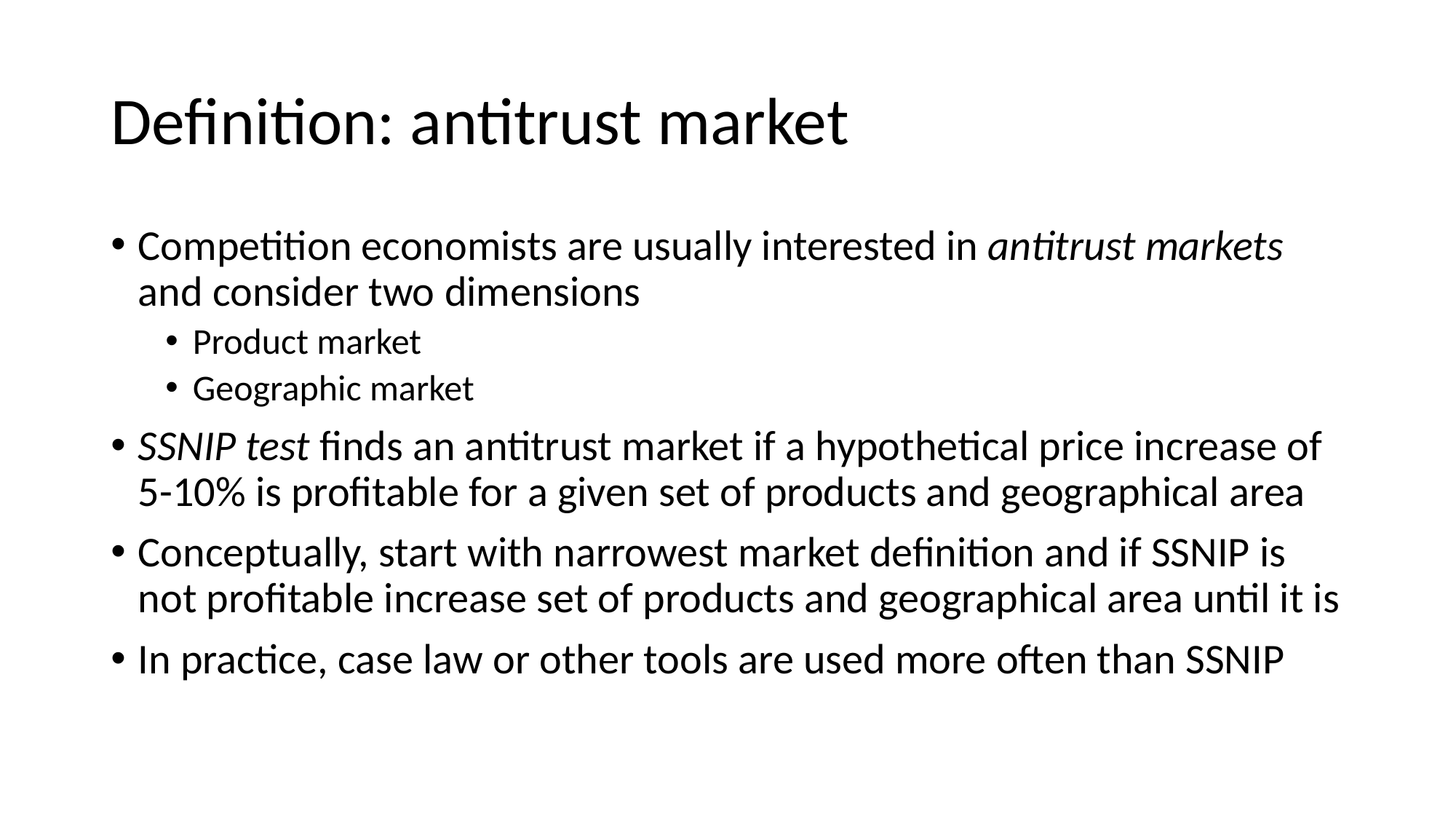

# Definition: antitrust market
Competition economists are usually interested in antitrust markets and consider two dimensions
Product market
Geographic market
SSNIP test finds an antitrust market if a hypothetical price increase of 5-10% is profitable for a given set of products and geographical area
Conceptually, start with narrowest market definition and if SSNIP is not profitable increase set of products and geographical area until it is
In practice, case law or other tools are used more often than SSNIP